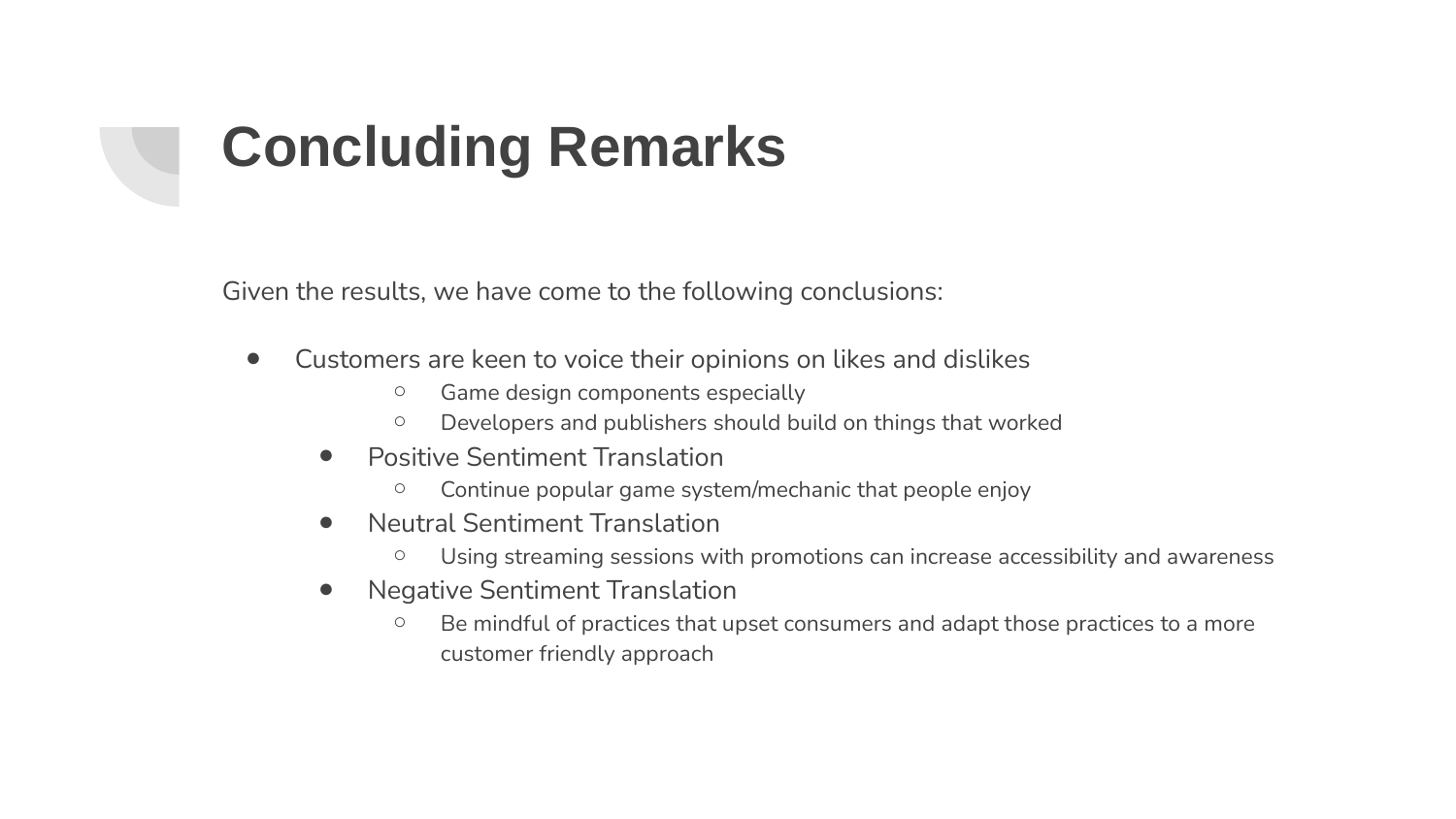

# Concluding Remarks
Given the results, we have come to the following conclusions:
Customers are keen to voice their opinions on likes and dislikes
Game design components especially
Developers and publishers should build on things that worked
Positive Sentiment Translation
Continue popular game system/mechanic that people enjoy
Neutral Sentiment Translation
Using streaming sessions with promotions can increase accessibility and awareness
Negative Sentiment Translation
Be mindful of practices that upset consumers and adapt those practices to a more customer friendly approach